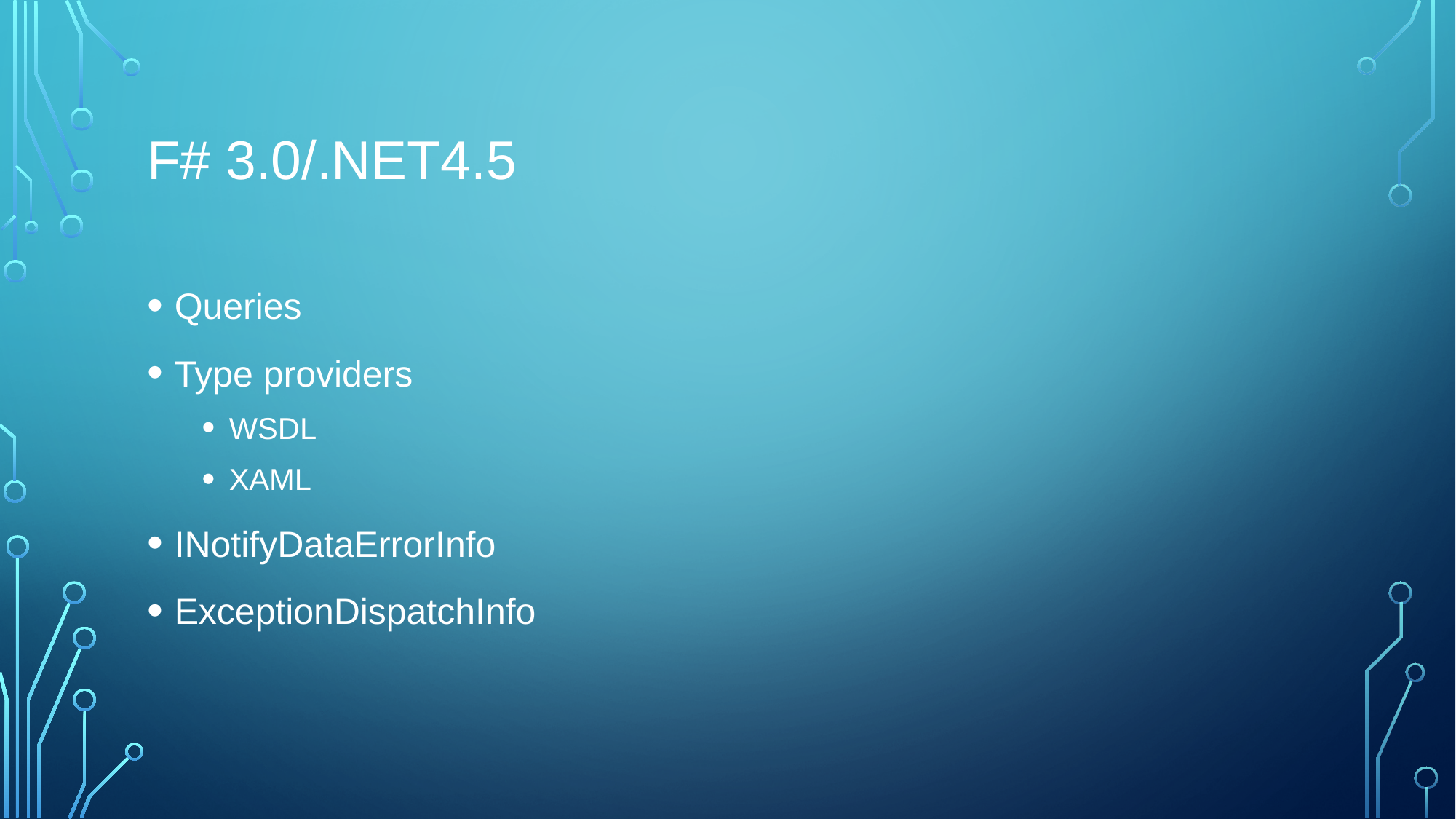

# F# 3.0/.net4.5
Queries
Type providers
WSDL
XAML
INotifyDataErrorInfo
ExceptionDispatchInfo